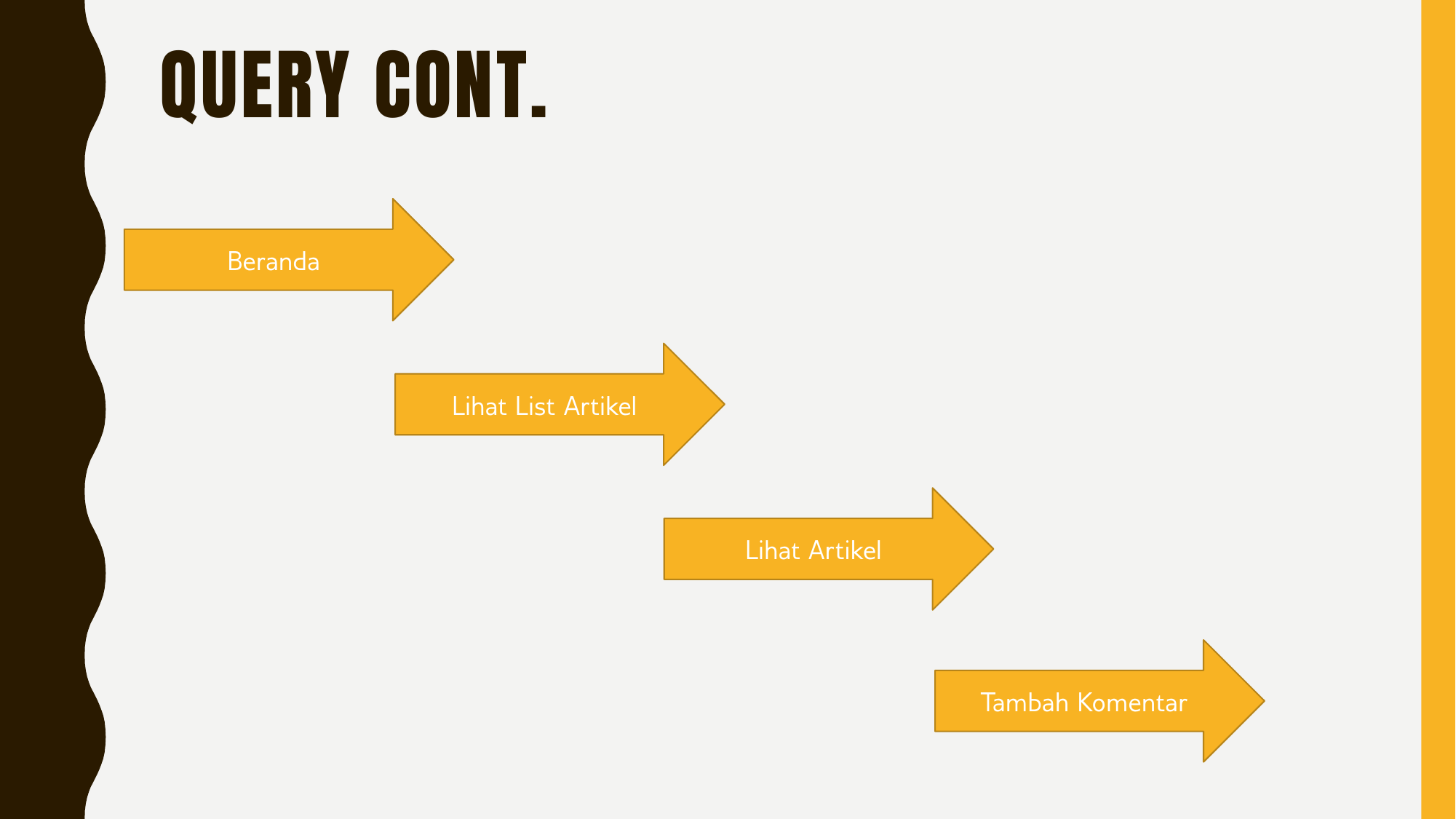

# Query cont.
Beranda
Lihat List Artikel
Lihat Artikel
Tambah Komentar